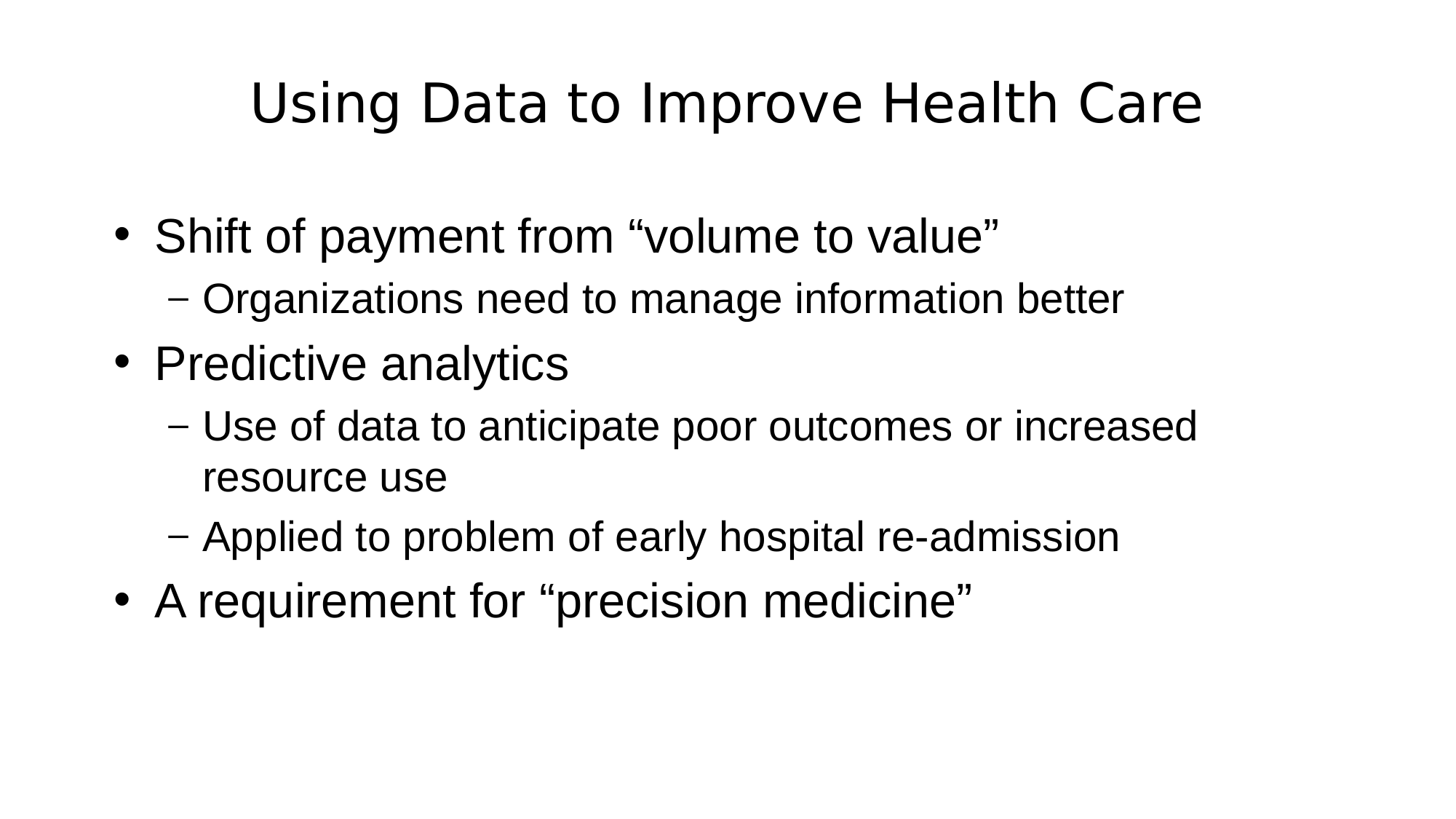

# Using Data to Improve Health Care
Shift of payment from “volume to value”
Organizations need to manage information better
Predictive analytics
Use of data to anticipate poor outcomes or increased resource use
Applied to problem of early hospital re-admission
A requirement for “precision medicine”